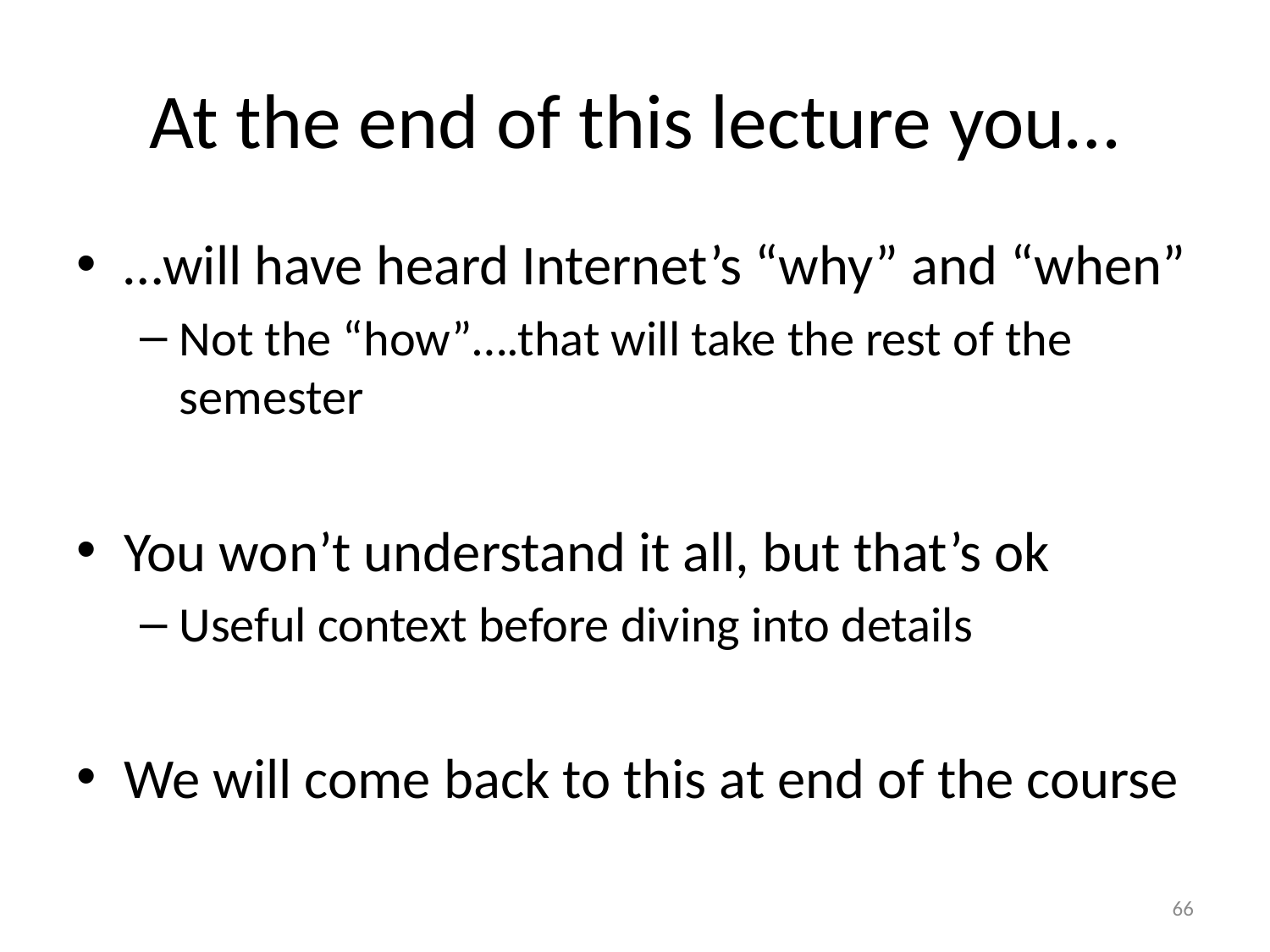

# At the end of this lecture you…
…will have heard Internet’s “why” and “when”
Not the “how”….that will take the rest of the semester

You won’t understand it all, but that’s ok
Useful context before diving into details

We will come back to this at end of the course

66